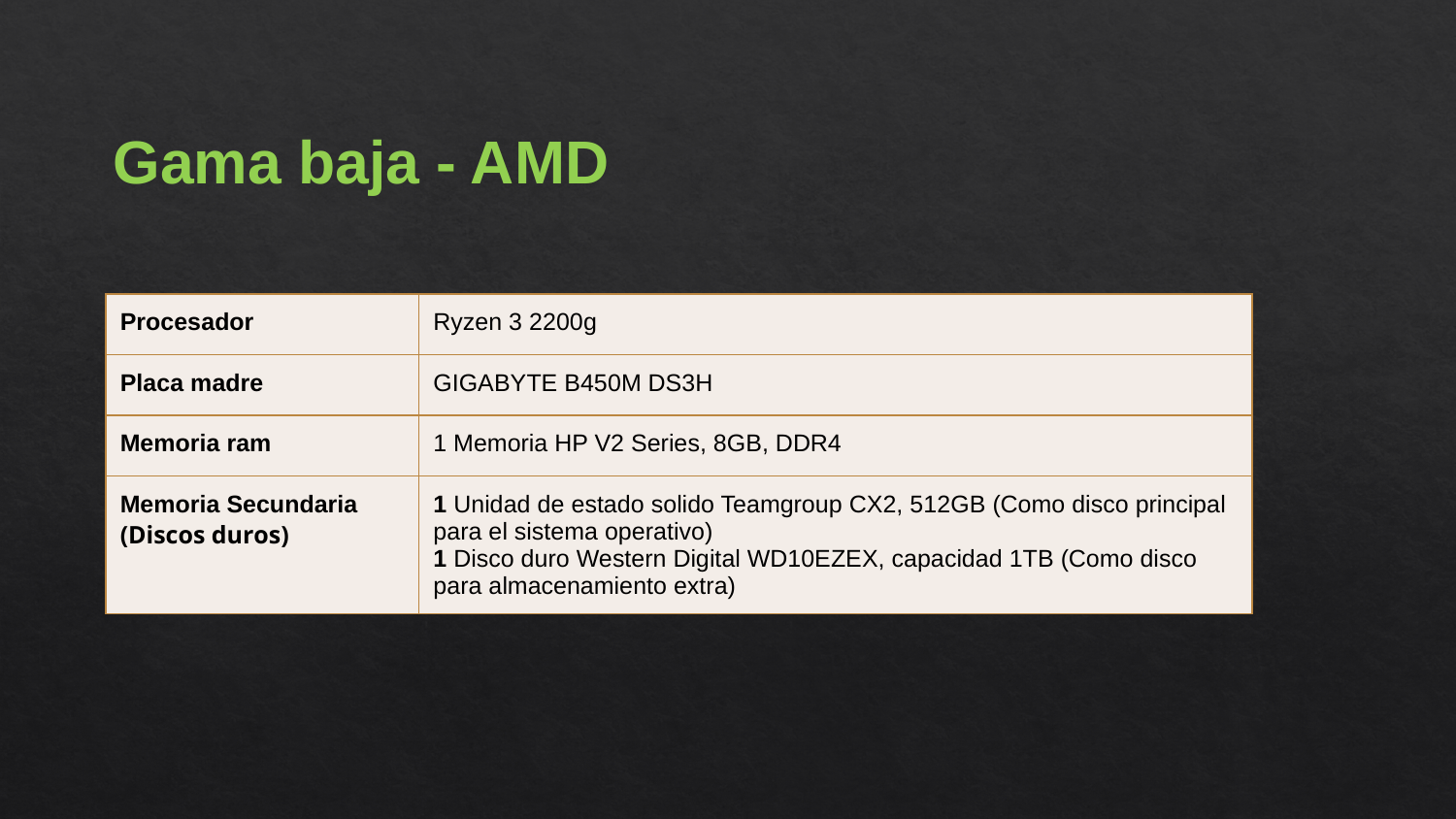

Gama baja - AMD

| Procesador | Ryzen 3 2200g |
| --- | --- |
| Placa madre | GIGABYTE B450M DS3H |
| Memoria ram | 1 Memoria HP V2 Series, 8GB, DDR4 |
| Memoria Secundaria (Discos duros) | 1 Unidad de estado solido Teamgroup CX2, 512GB (Como disco principal para el sistema operativo) 1 Disco duro Western Digital WD10EZEX, capacidad 1TB (Como disco para almacenamiento extra) |